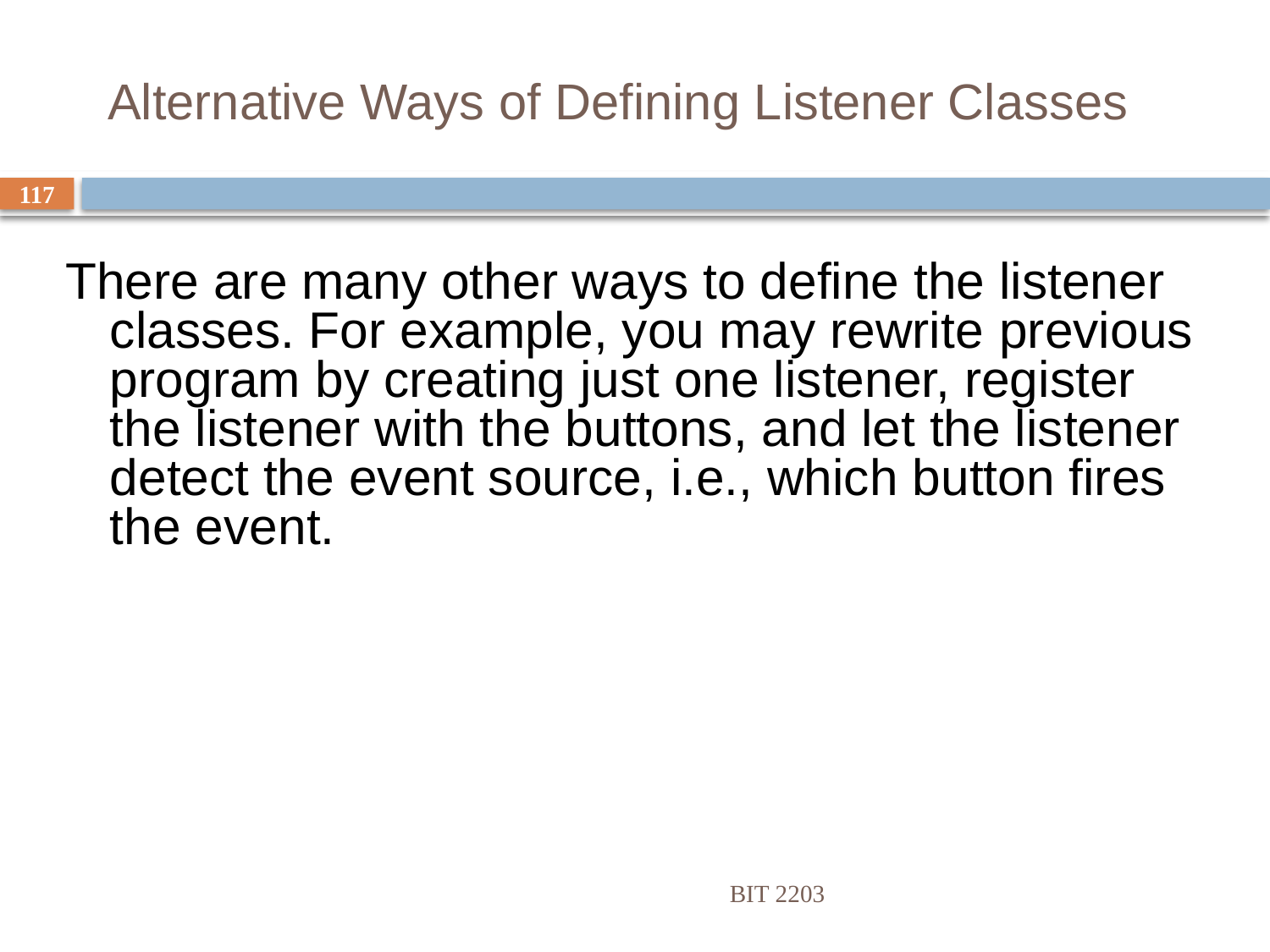

# Alternative Ways of Defining Listener Classes
117
There are many other ways to define the listener classes. For example, you may rewrite previous program by creating just one listener, register the listener with the buttons, and let the listener detect the event source, i.e., which button fires the event.
BIT 2203